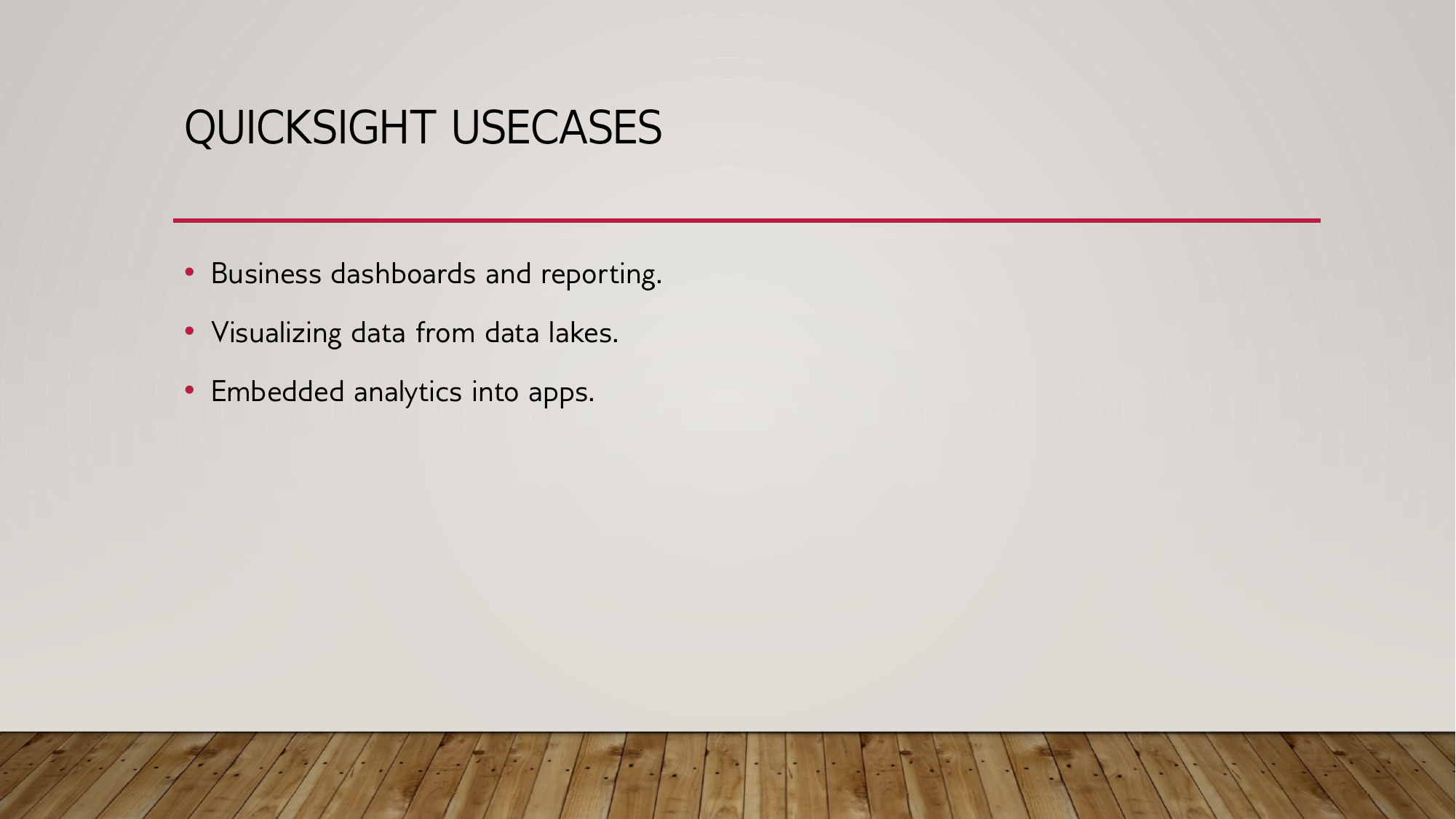

# Quicksight usecases
Business dashboards and reporting.
Visualizing data from data lakes.
Embedded analytics into apps.